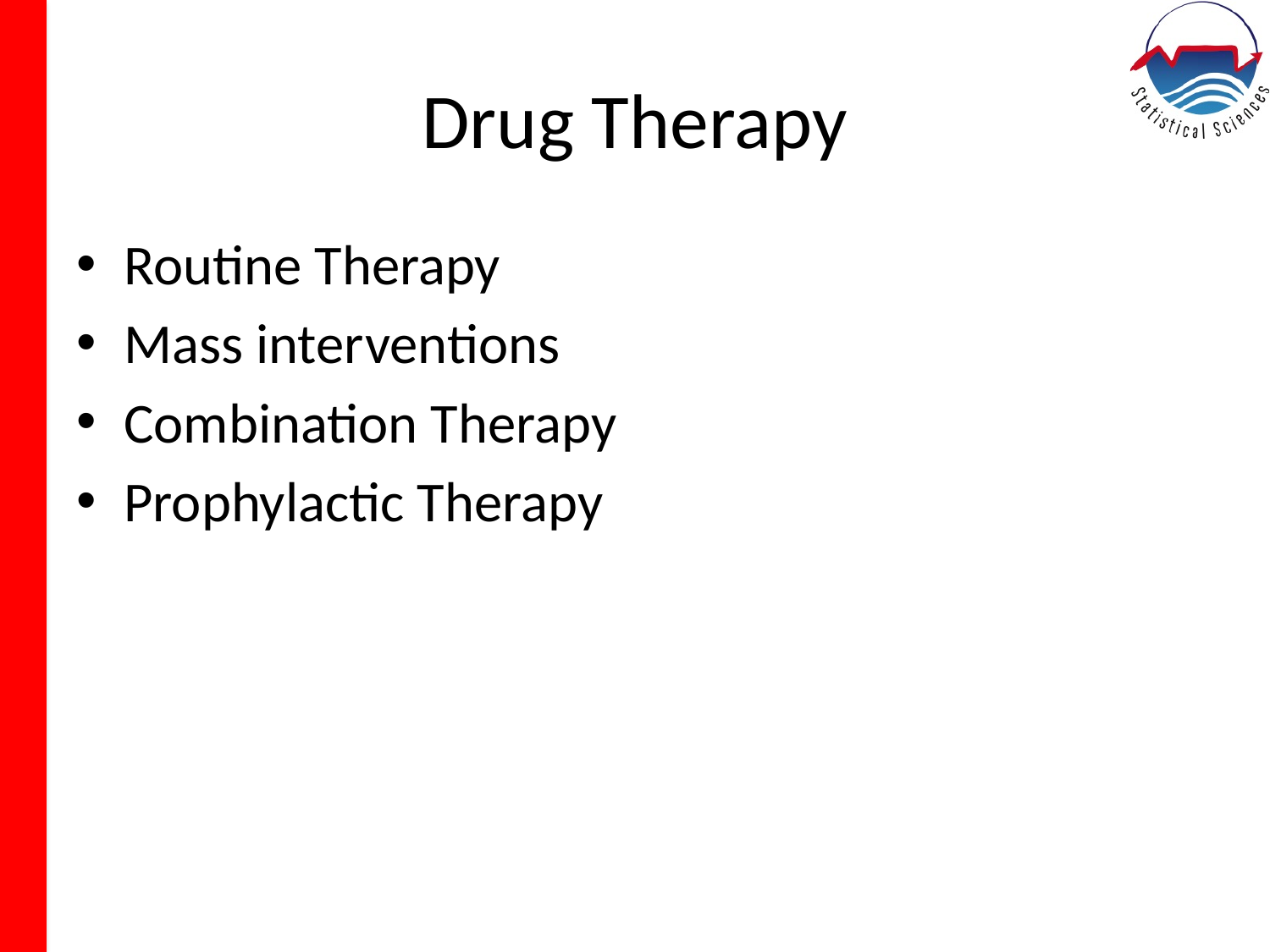

# Drug Therapy
Routine Therapy
Mass interventions
Combination Therapy
Prophylactic Therapy